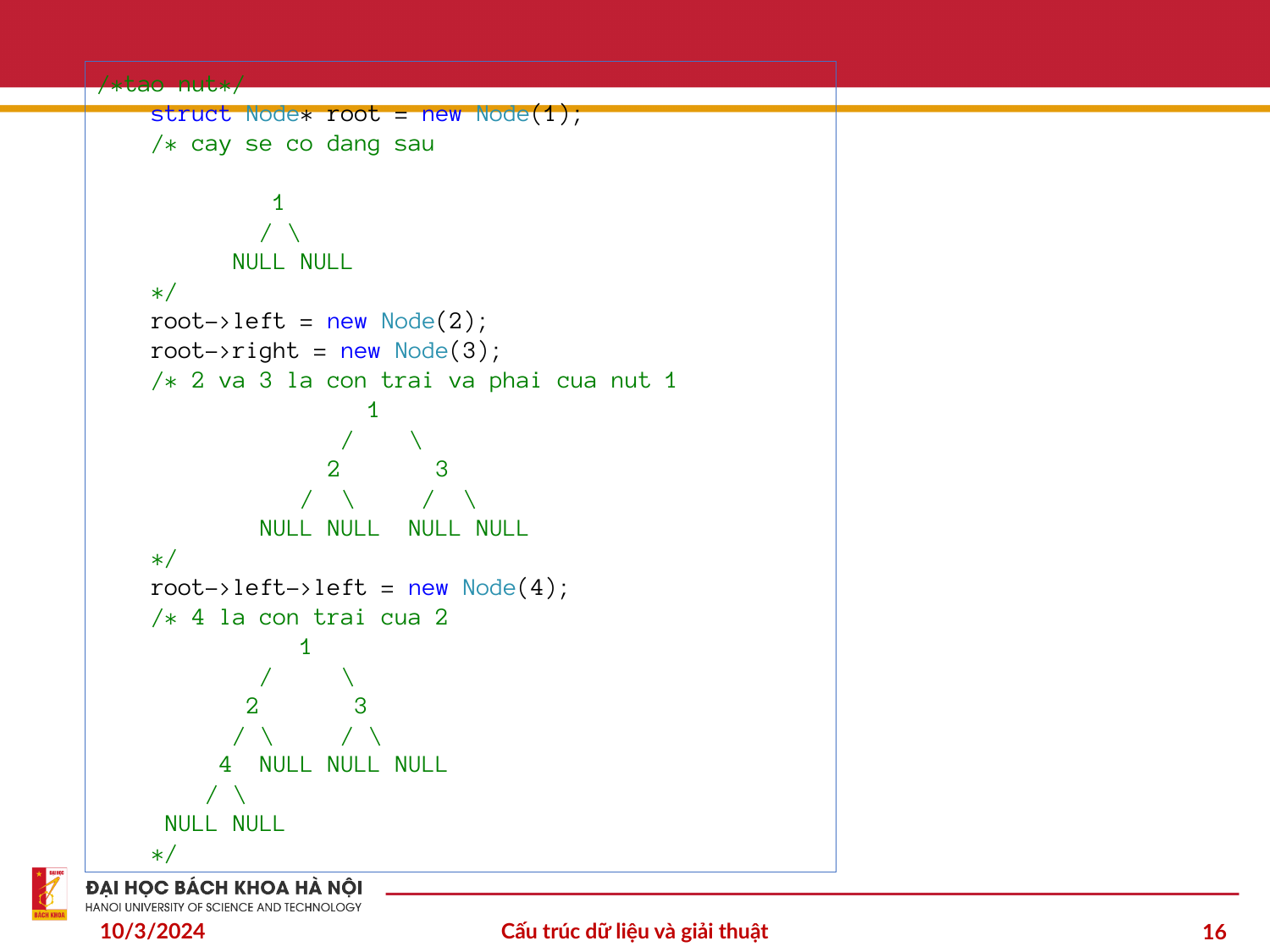

#
/*tao nut*/
    struct Node* root = new Node(1);
    /* cay se co dang sau

             1
            / \
          NULL NULL
    */
    root->left = new Node(2);
    root->right = new Node(3);
    /* 2 va 3 la con trai va phai cua nut 1
                    1
                  /    \
                 2       3
               /  \     /  \
            NULL NULL  NULL NULL
    */
    root->left->left = new Node(4);
    /* 4 la con trai cua 2
               1
            /     \
           2       3
          / \     / \
         4  NULL NULL NULL
        / \
     NULL NULL
    */

10/3/2024
Cấu trúc dữ liệu và giải thuật
16